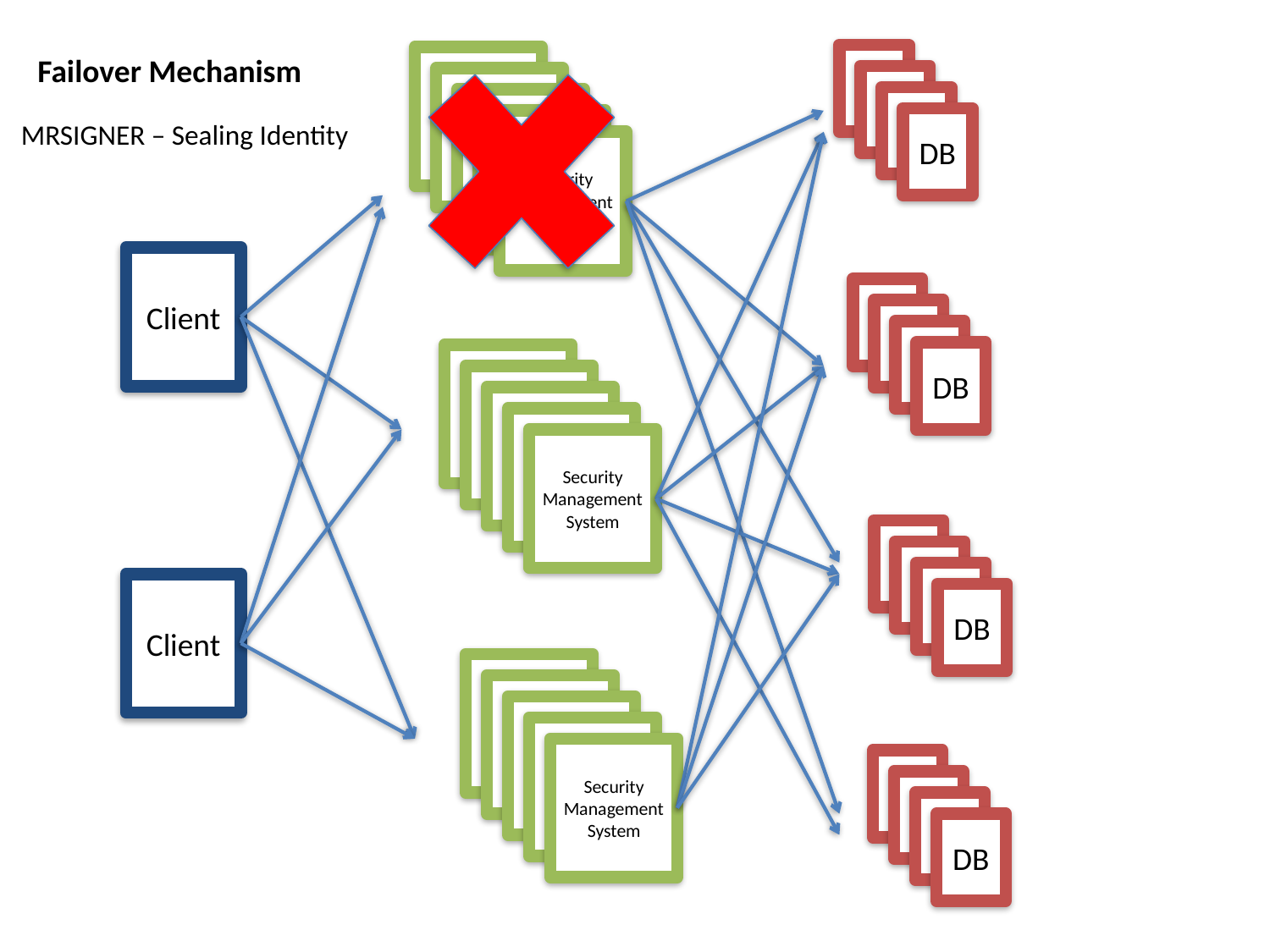

Failover Mechanism

DB
MRSIGNER – Sealing Identity

Security Management System

Client

DB

Security Management System

Client
DB

Security Management System

DB